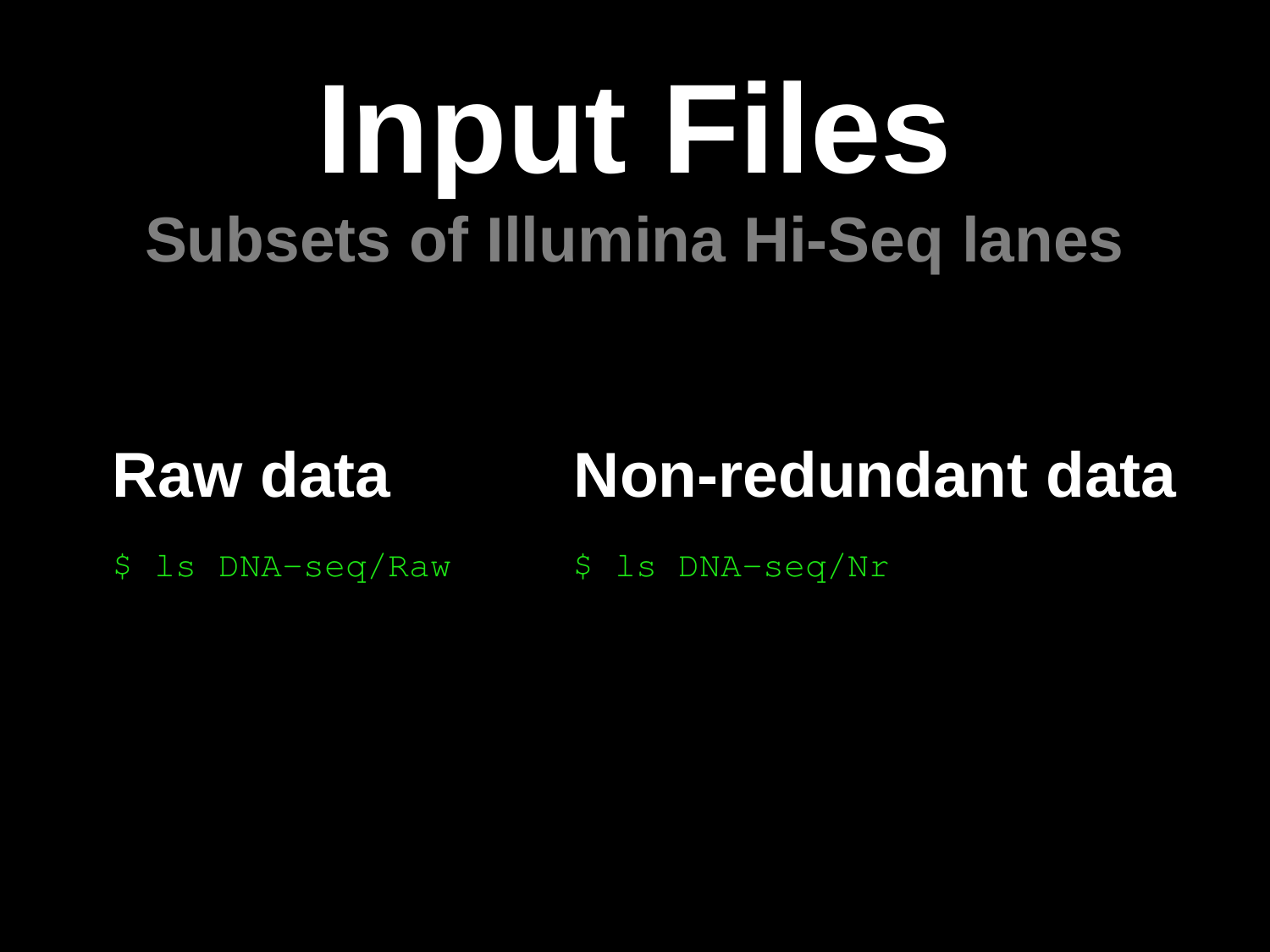

Input Files
Subsets of Illumina Hi-Seq lanes
Raw data
Non-redundant data
$ ls DNA-seq/Raw
$ ls DNA-seq/Nr